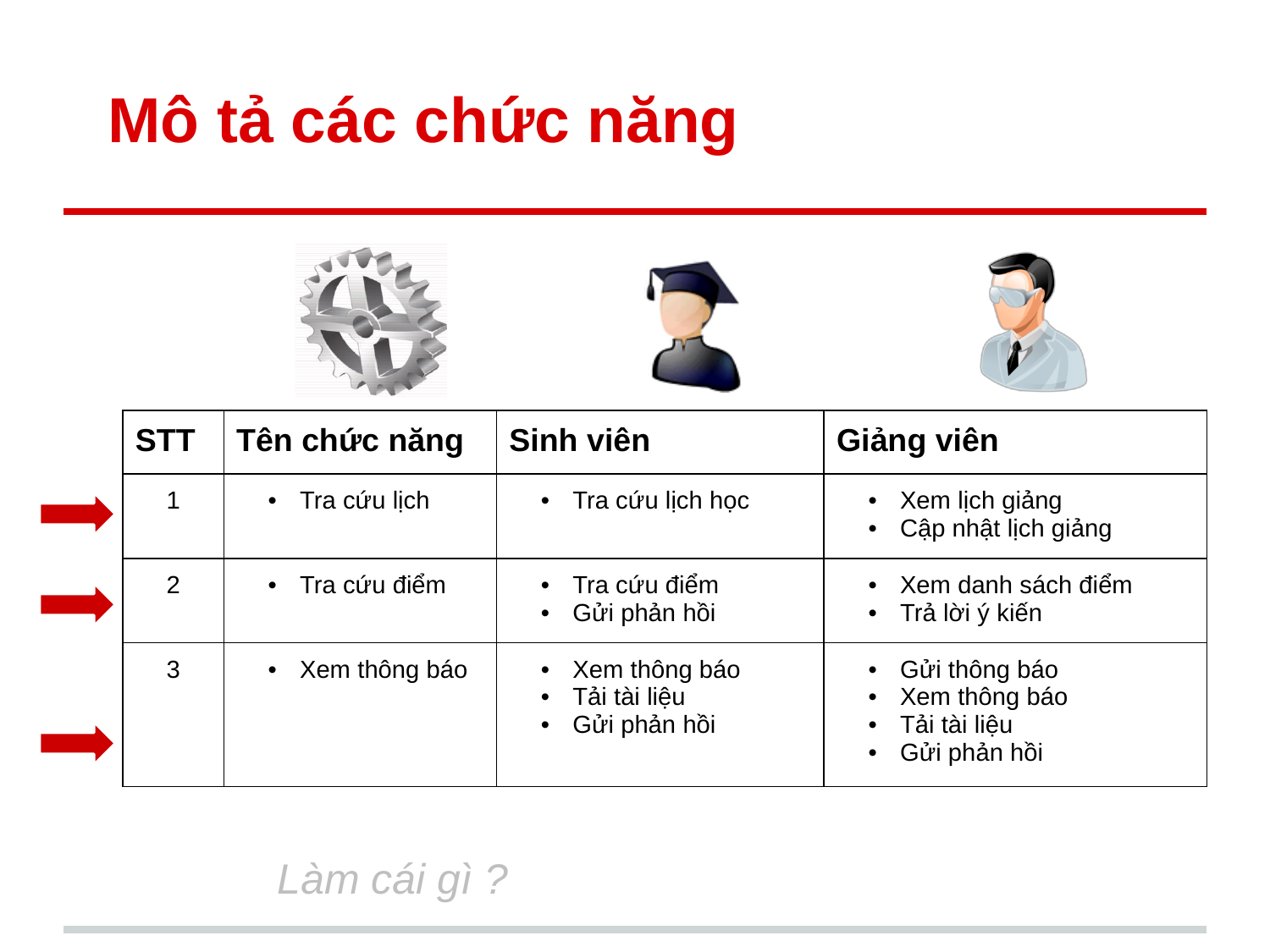

# Mô tả các chức năng

| STT | Tên chức năng | Sinh viên | Giảng viên |
| --- | --- | --- | --- |
| 1 | Tra cứu lịch | Tra cứu lịch học | Xem lịch giảng Cập nhật lịch giảng |
| 2 | Tra cứu điểm | Tra cứu điểm Gửi phản hồi | Xem danh sách điểm Trả lời ý kiến |
| 3 | Xem thông báo | Xem thông báo Tải tài liệu Gửi phản hồi | Gửi thông báo Xem thông báo Tải tài liệu Gửi phản hồi |

Làm cái gì ?